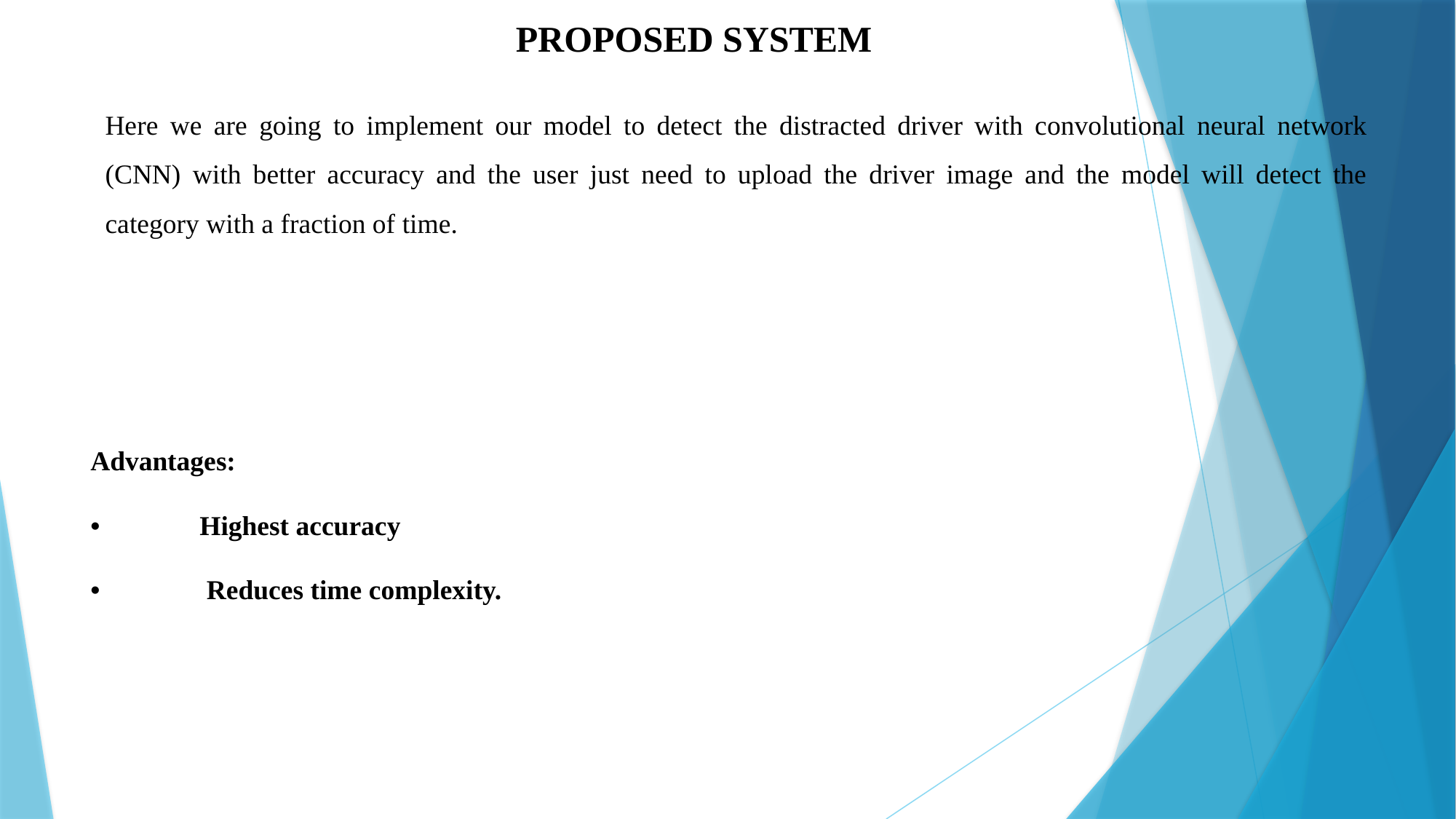

PROPOSED SYSTEM
Here we are going to implement our model to detect the distracted driver with convolutional neural network (CNN) with better accuracy and the user just need to upload the driver image and the model will detect the category with a fraction of time.
Advantages:
•	Highest accuracy
•	 Reduces time complexity.